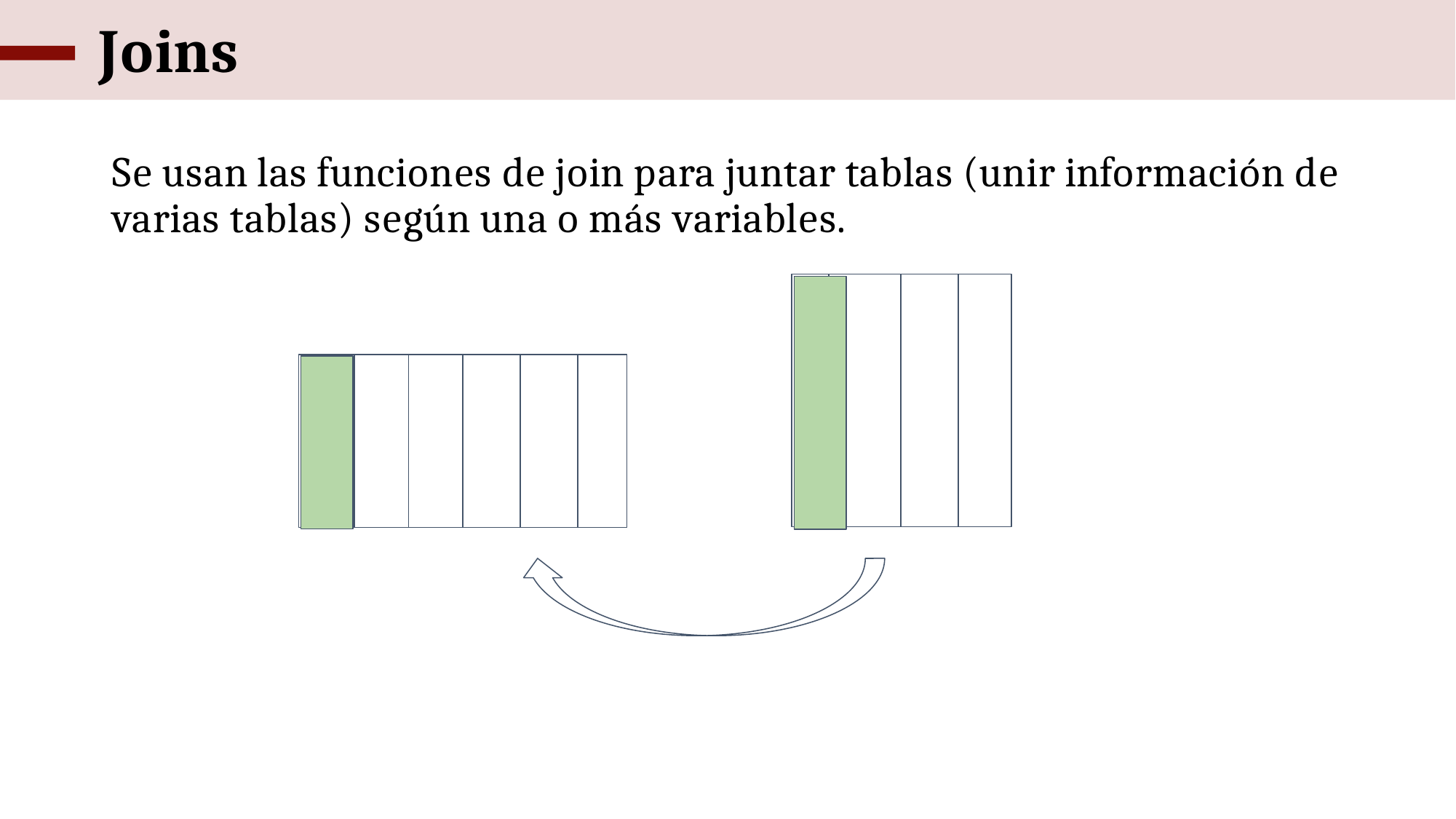

# Joins

Se usan las funciones de join para juntar tablas (unir información de varias tablas) según una o más variables.